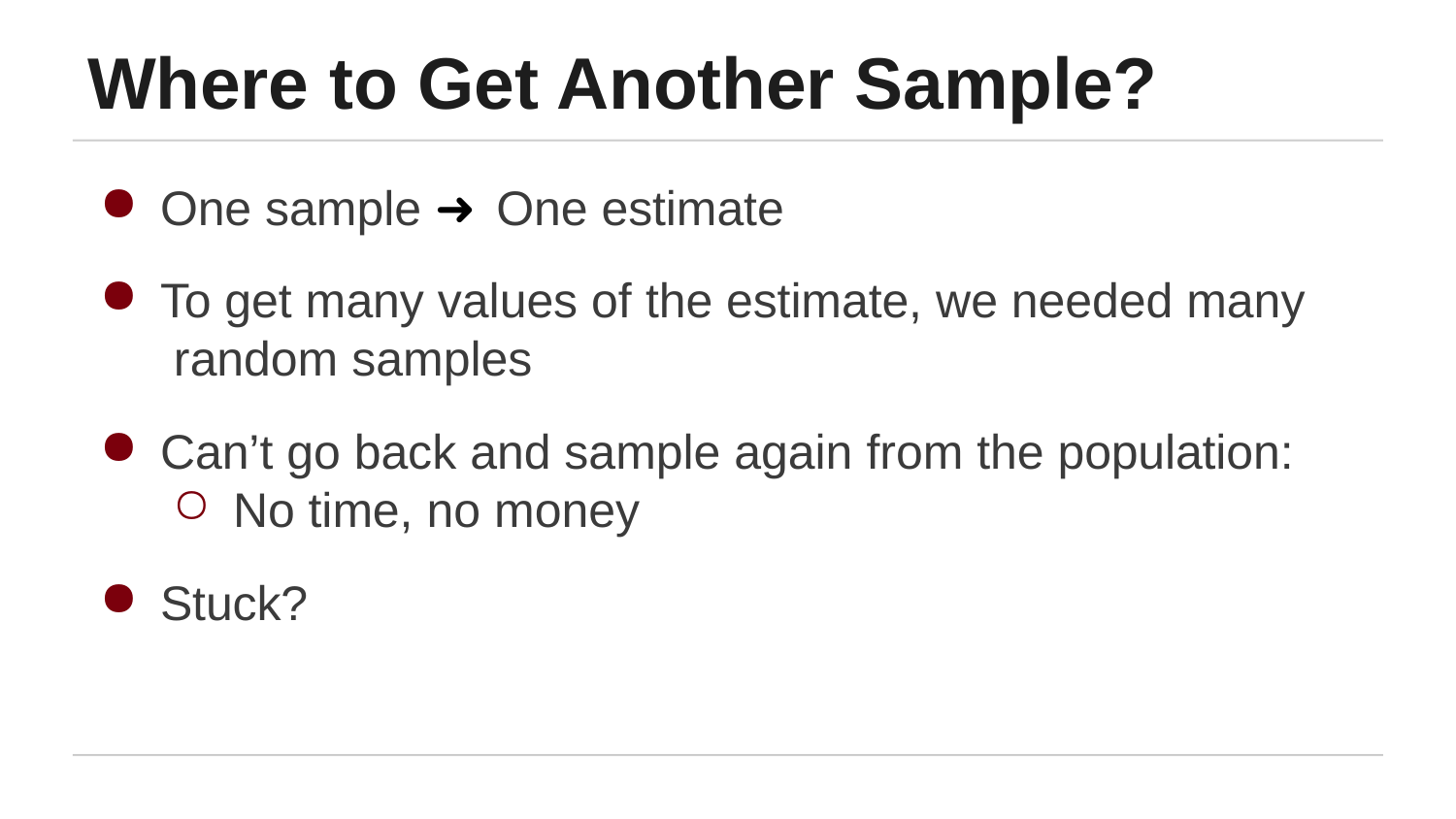

# Where to Get Another Sample?
One sample ➜ One estimate
To get many values of the estimate, we needed many  random samples
Can’t go back and sample again from the population:
No time, no money
Stuck?